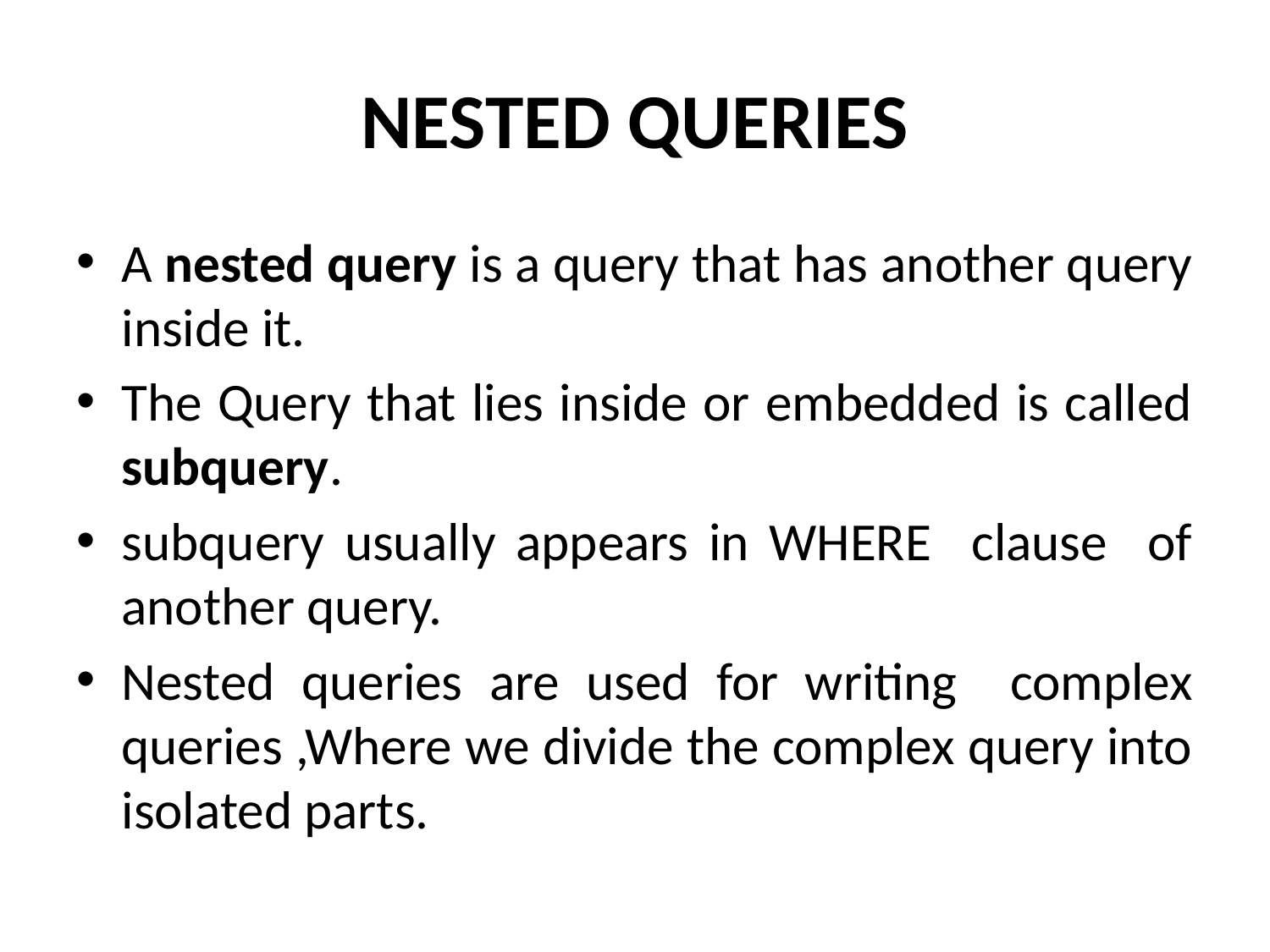

# NESTED QUERIES
A nested query is a query that has another query inside it.
The Query that lies inside or embedded is called subquery.
subquery usually appears in WHERE  clause  of another query.
Nested queries are used for writing  complex queries ,Where we divide the complex query into isolated parts.